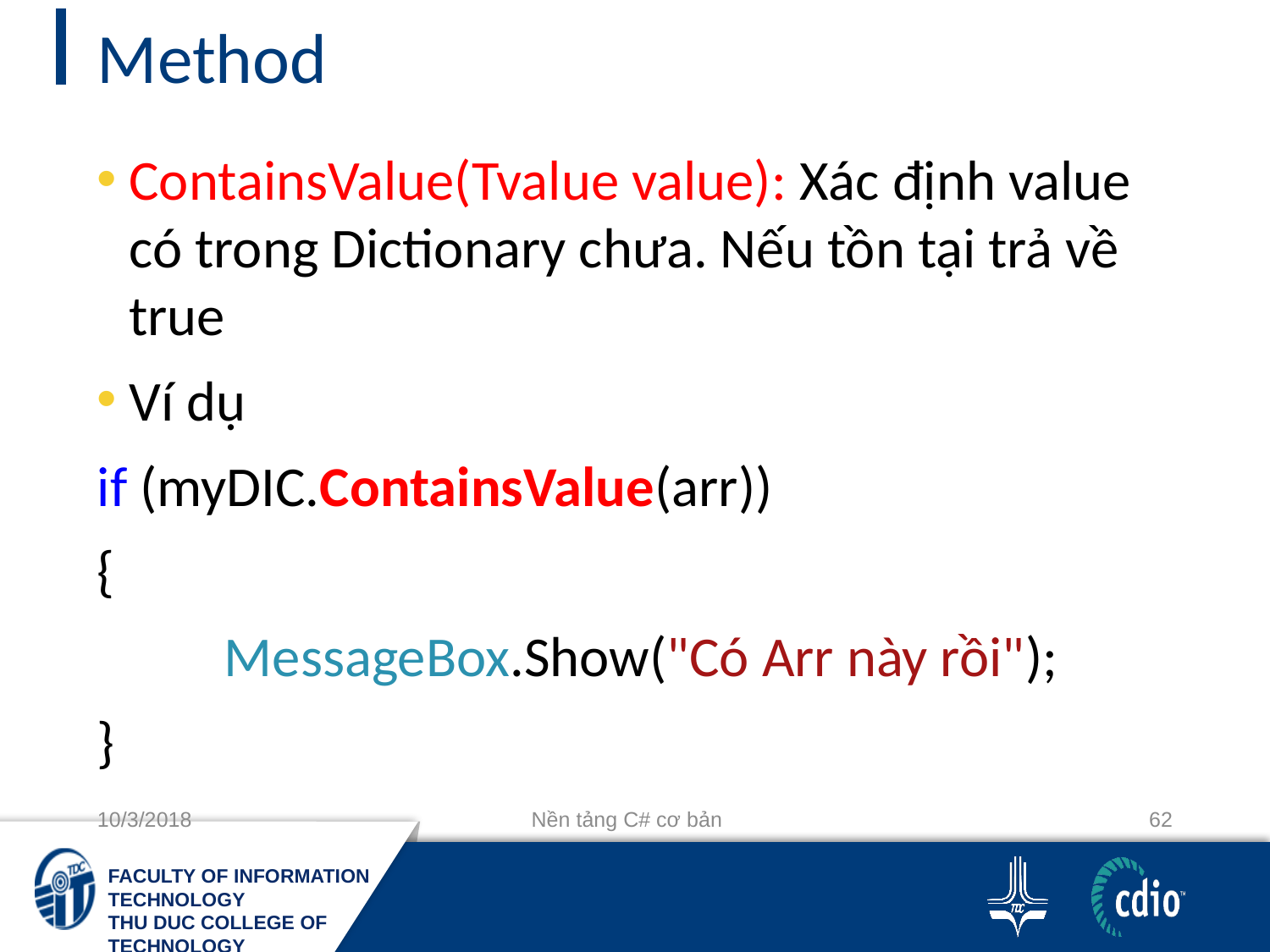

# Method
ContainsValue(Tvalue value): Xác định value có trong Dictionary chưa. Nếu tồn tại trả về true
Ví dụ
if (myDIC.ContainsValue(arr))
{
	MessageBox.Show("Có Arr này rồi");
}

10/3/2018
Nền tảng C# cơ bản
62